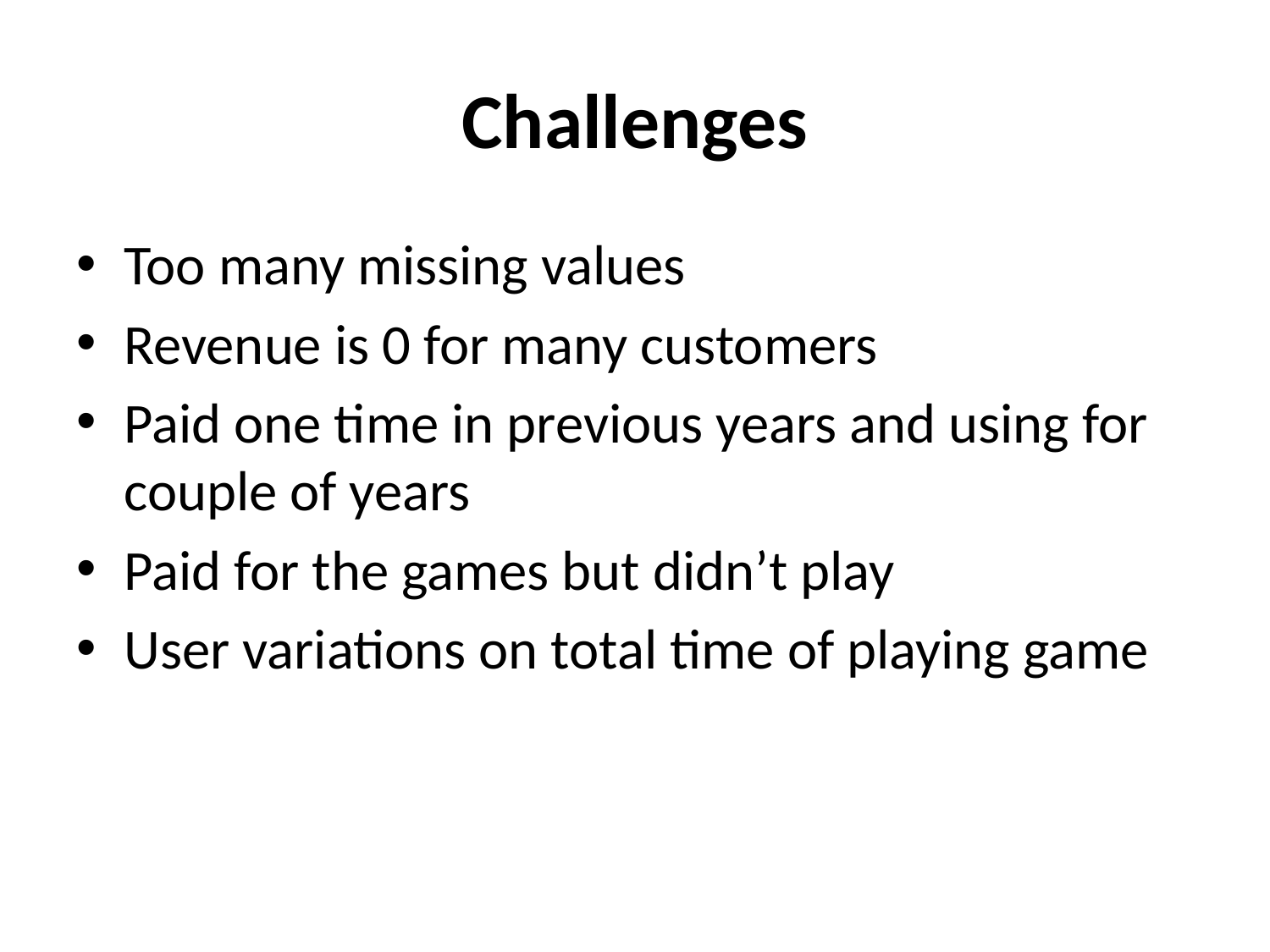

# Challenges
Too many missing values
Revenue is 0 for many customers
Paid one time in previous years and using for couple of years
Paid for the games but didn’t play
User variations on total time of playing game